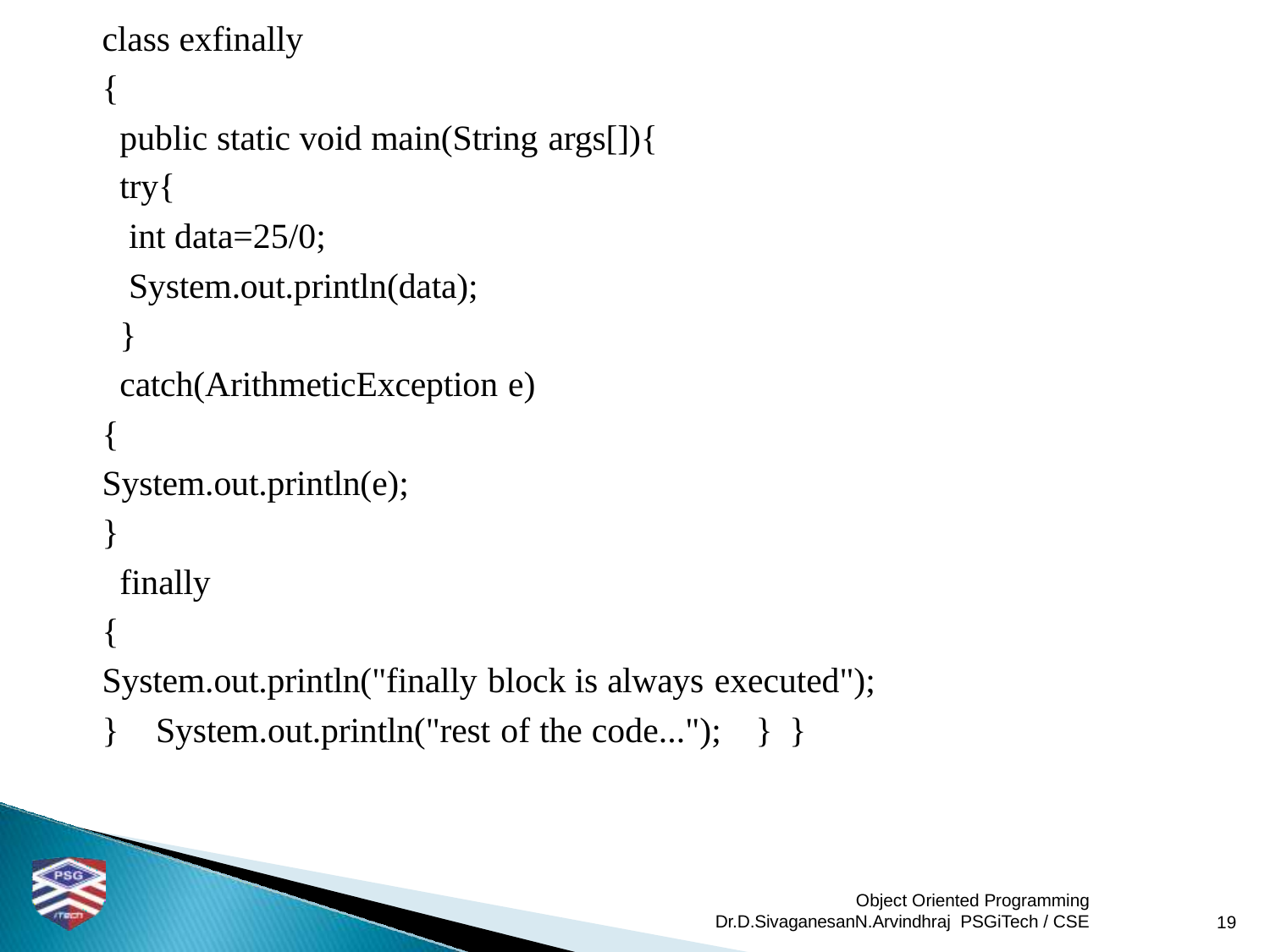

class exfinally
{
public static void main(String args[]){
try{
int data=25/0;
System.out.println(data);
}
catch(ArithmeticException e)
{
System.out.println(e);
}
finally
{
System.out.println("finally block is always executed");
}	System.out.println("rest of the code...");	} }
 Object Oriented Programming
Dr.D.SivaganesanN.Arvindhraj PSGiTech / CSE
19